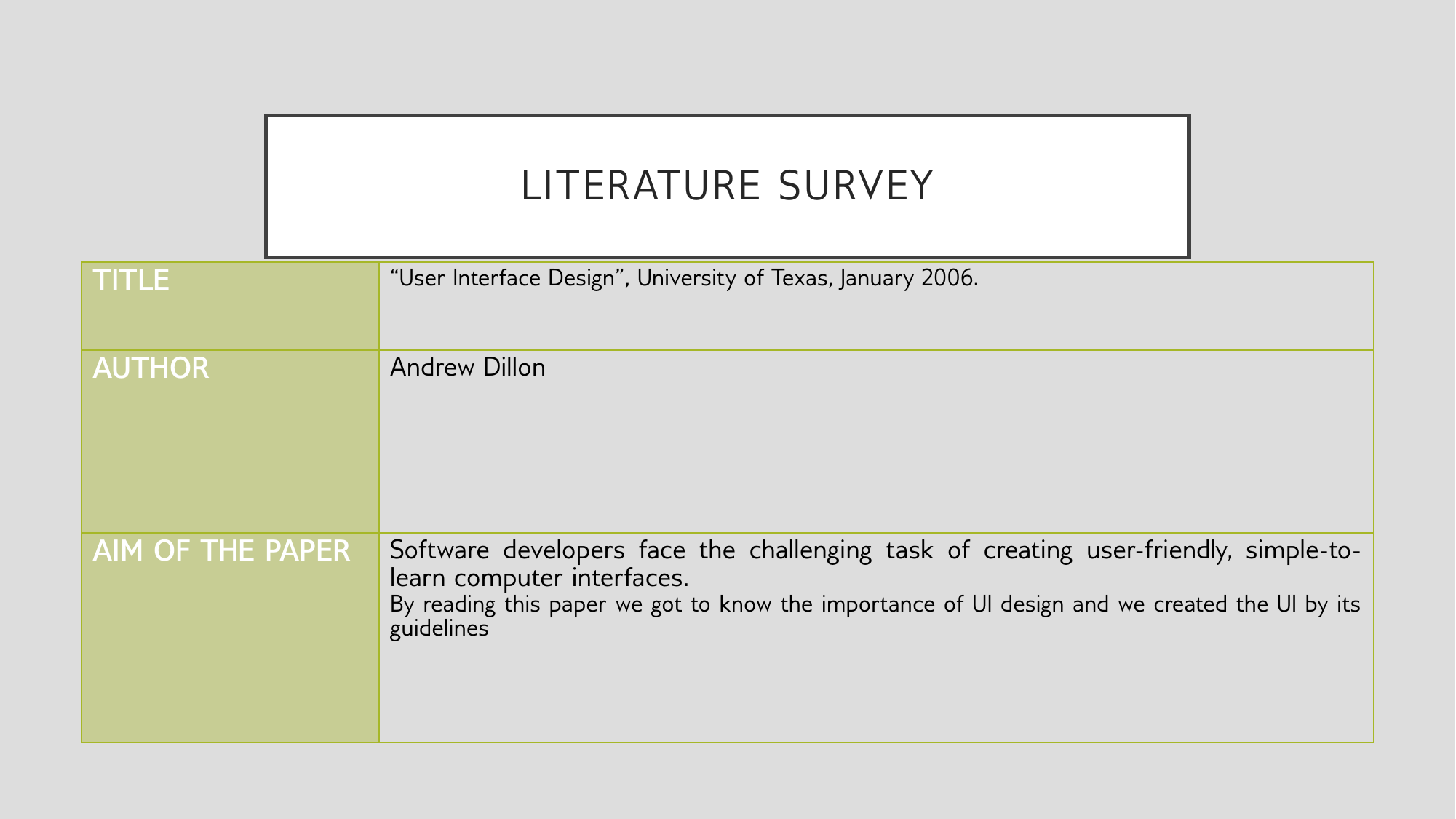

# Literature survey
| TITLE | “User Interface Design”, University of Texas, January 2006. |
| --- | --- |
| AUTHOR | Andrew Dillon |
| AIM OF THE PAPER | Software developers face the challenging task of creating user-friendly, simple-to-learn computer interfaces. By reading this paper we got to know the importance of UI design and we created the UI by its guidelines |